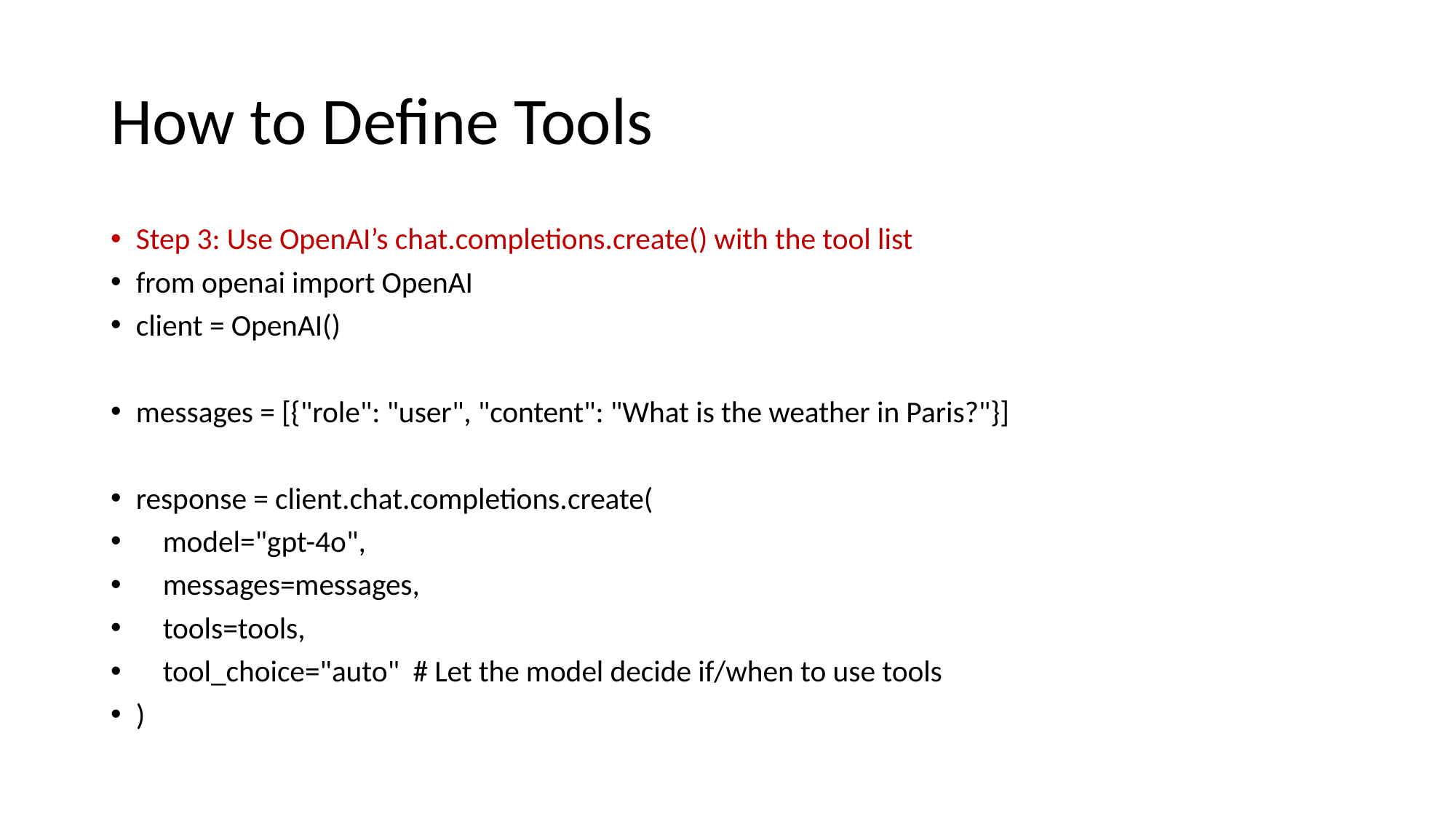

# How to Define Tools
Step 3: Use OpenAI’s chat.completions.create() with the tool list
from openai import OpenAI
client = OpenAI()

messages = [{"role": "user", "content": "What is the weather in Paris?"}]

response = client.chat.completions.create(
    model="gpt-4o",
    messages=messages,
    tools=tools,
    tool_choice="auto"  # Let the model decide if/when to use tools
)